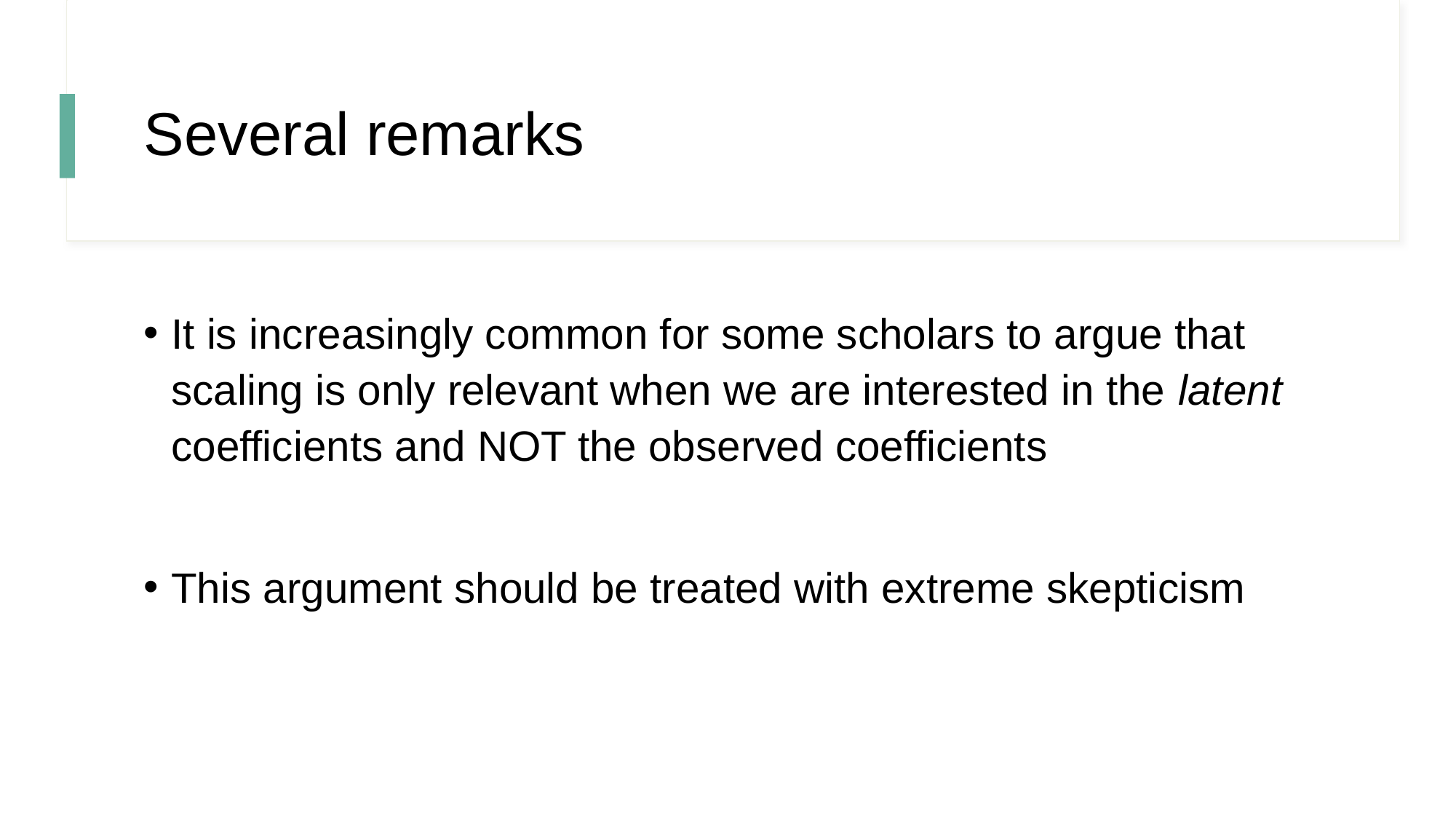

# Several remarks
It is increasingly common for some scholars to argue that scaling is only relevant when we are interested in the latent coefficients and NOT the observed coefficients

This argument should be treated with extreme skepticism